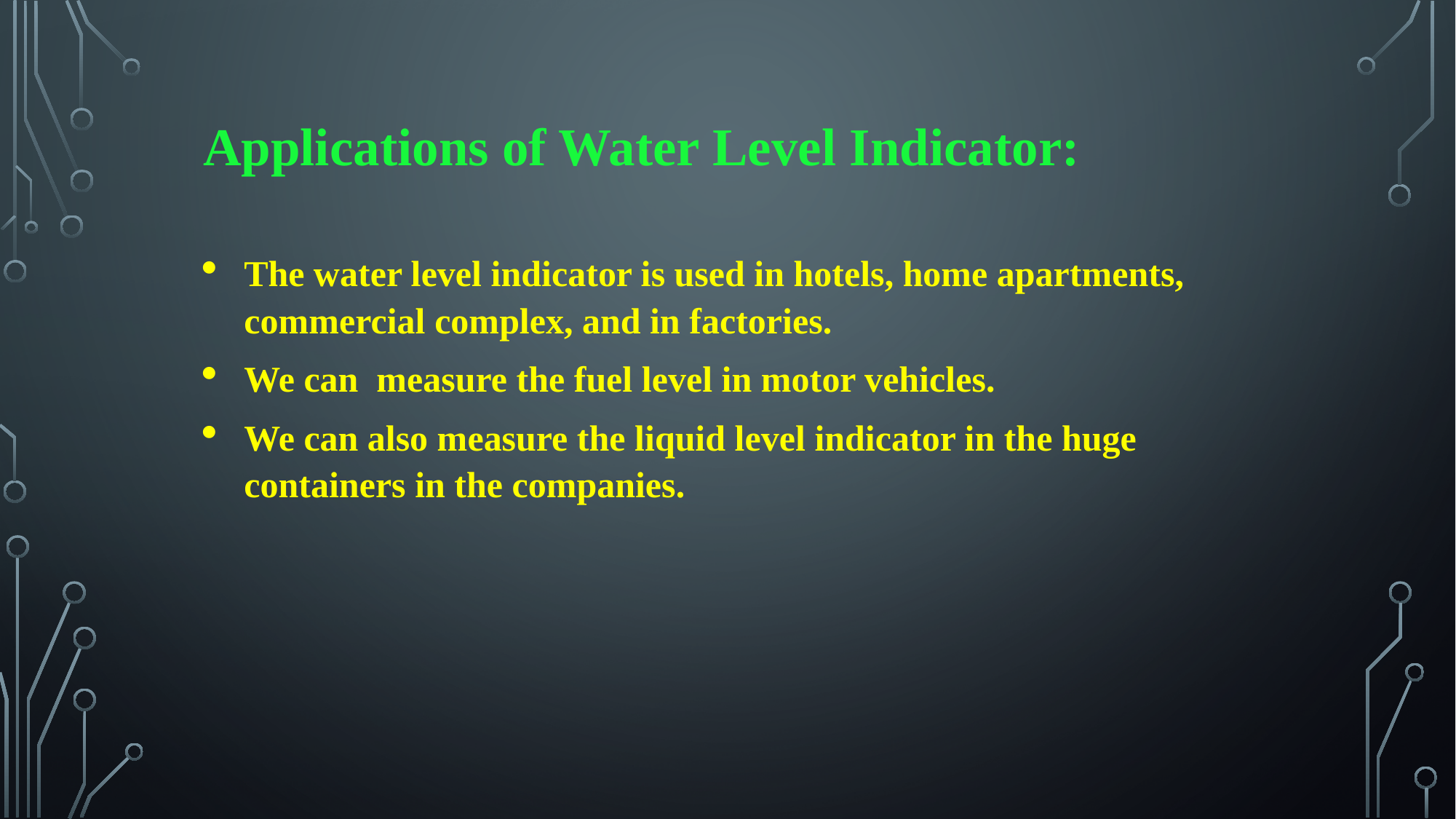

Applications of Water Level Indicator:

The water level indicator is used in hotels, home apartments, commercial complex, and in factories.
We can  measure the fuel level in motor vehicles.
We can also measure the liquid level indicator in the huge containers in the companies.